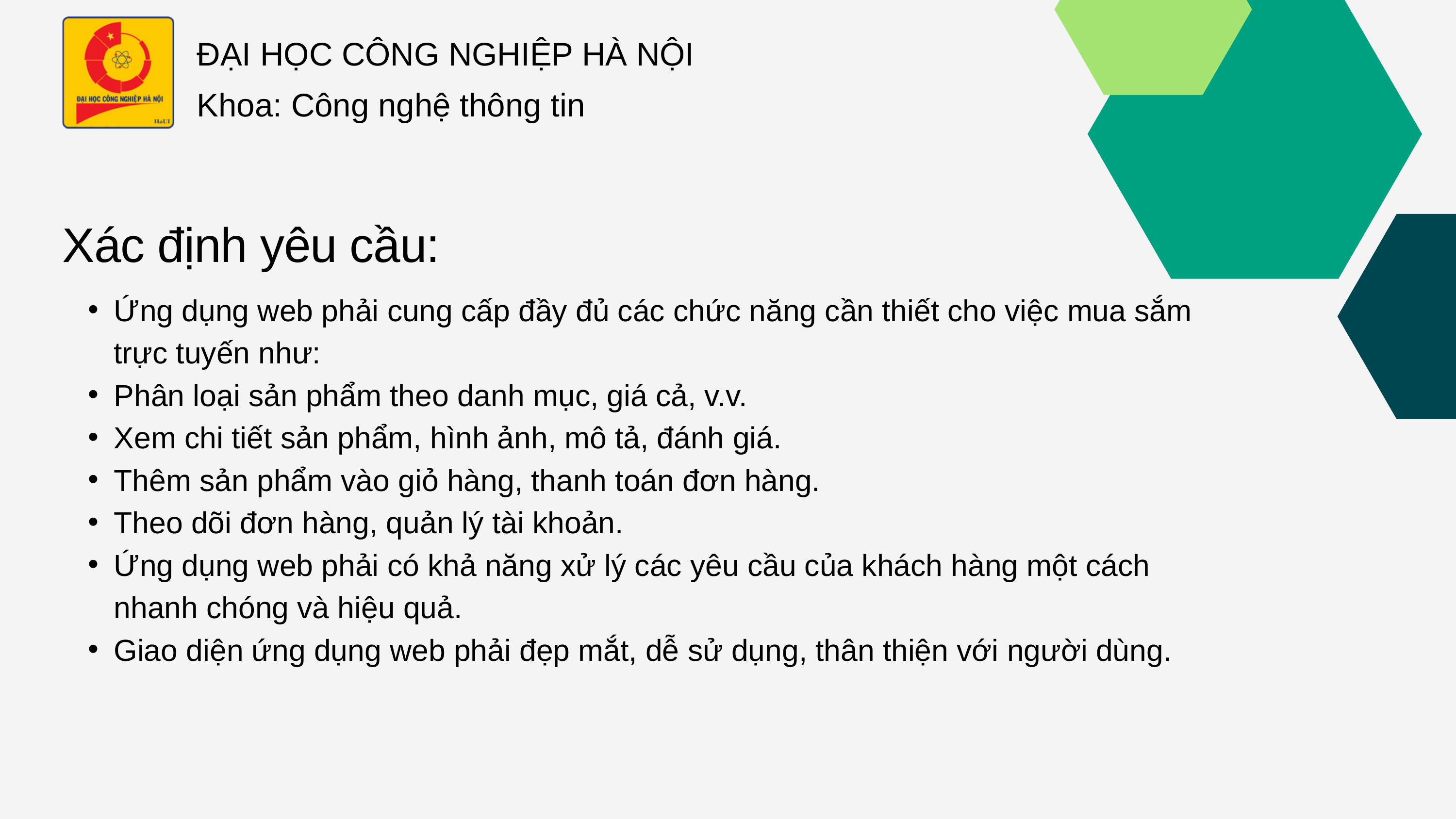

ĐẠI HỌC CÔNG NGHIỆP HÀ NỘI

Khoa: Công nghệ thông tin
Xác định yêu cầu:
Ứng dụng web phải cung cấp đầy đủ các chức năng cần thiết cho việc mua sắm trực tuyến như:
Phân loại sản phẩm theo danh mục, giá cả, v.v.
Xem chi tiết sản phẩm, hình ảnh, mô tả, đánh giá.
Thêm sản phẩm vào giỏ hàng, thanh toán đơn hàng.
Theo dõi đơn hàng, quản lý tài khoản.
Ứng dụng web phải có khả năng xử lý các yêu cầu của khách hàng một cách nhanh chóng và hiệu quả.
Giao diện ứng dụng web phải đẹp mắt, dễ sử dụng, thân thiện với người dùng.